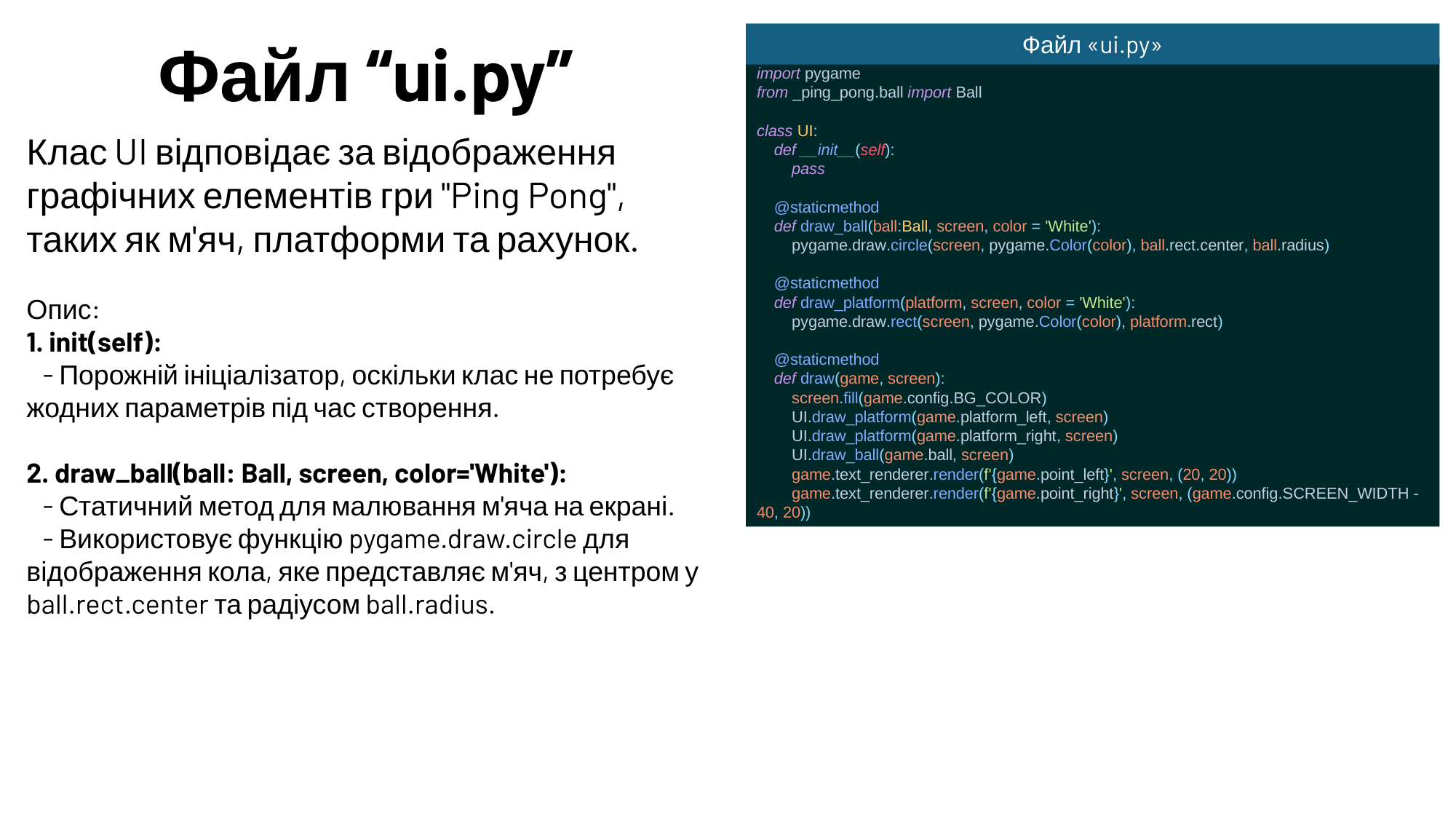

Файл “ui.py”
Файл «ui.py»
import pygame
from _ping_pong.ball import Ball
class UI:
    def __init__(self):
        pass
    @staticmethod
    def draw_ball(ball:Ball, screen, color = 'White'):
        pygame.draw.circle(screen, pygame.Color(color), ball.rect.center, ball.radius)
    @staticmethod
    def draw_platform(platform, screen, color = 'White'):
        pygame.draw.rect(screen, pygame.Color(color), platform.rect)
    @staticmethod
    def draw(game, screen):
        screen.fill(game.config.BG_COLOR)
        UI.draw_platform(game.platform_left, screen)
        UI.draw_platform(game.platform_right, screen)
        UI.draw_ball(game.ball, screen)
        game.text_renderer.render(f'{game.point_left}', screen, (20, 20))
        game.text_renderer.render(f'{game.point_right}', screen, (game.config.SCREEN_WIDTH - 40, 20))
Клас UI відповідає за відображення графічних елементів гри "Ping Pong", таких як м'яч, платформи та рахунок.

Опис:
1. init(self):
   - Порожній ініціалізатор, оскільки клас не потребує жодних параметрів під час створення.

2. draw_ball(ball: Ball, screen, color='White'):
   - Статичний метод для малювання м'яча на екрані.
   - Використовує функцію pygame.draw.circle для відображення кола, яке представляє м'яч, з центром у ball.rect.center та радіусом ball.radius.